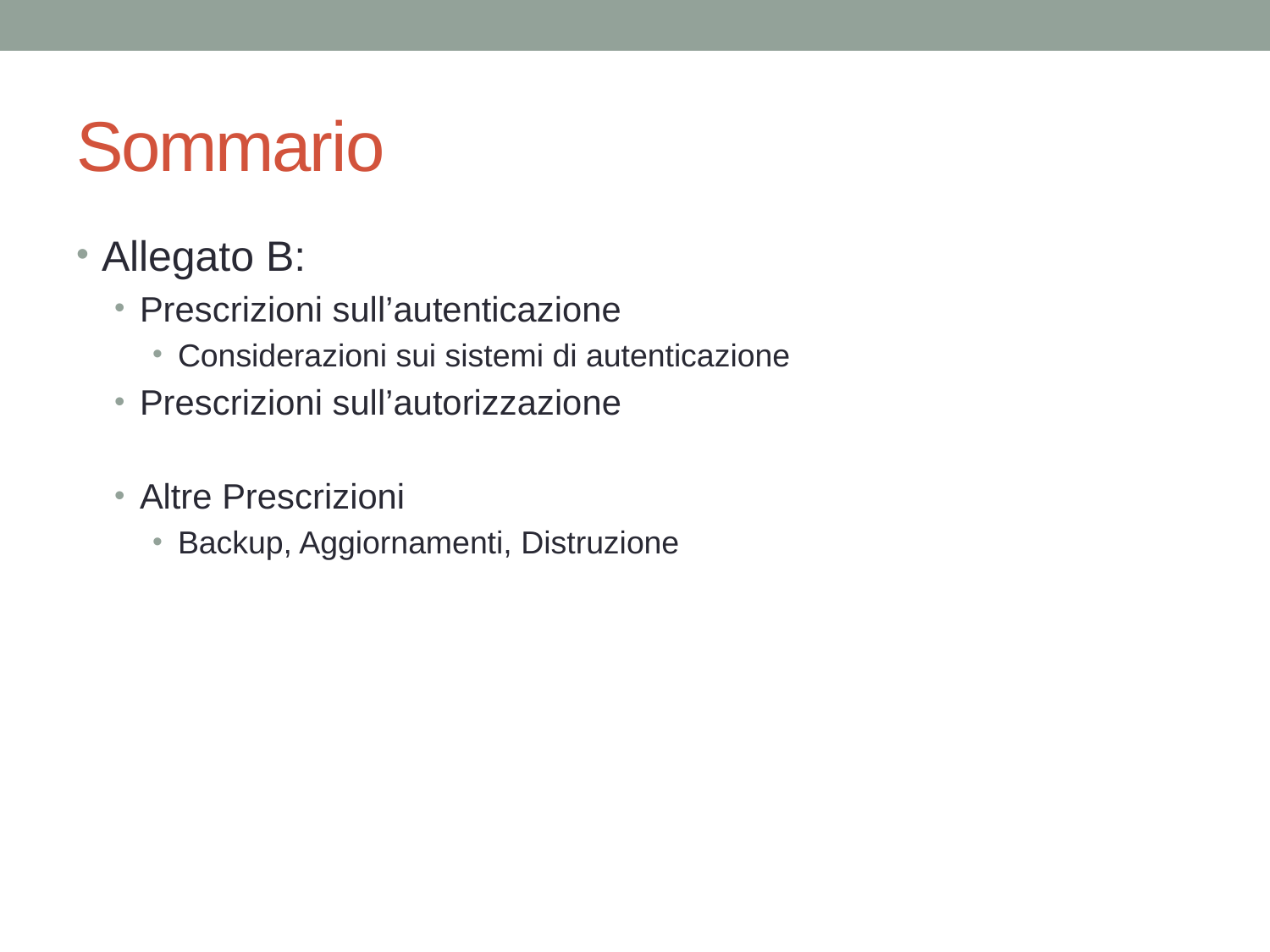

# Sommario
Allegato B:
Prescrizioni sull’autenticazione
Considerazioni sui sistemi di autenticazione
Prescrizioni sull’autorizzazione

Altre Prescrizioni
Backup, Aggiornamenti, Distruzione